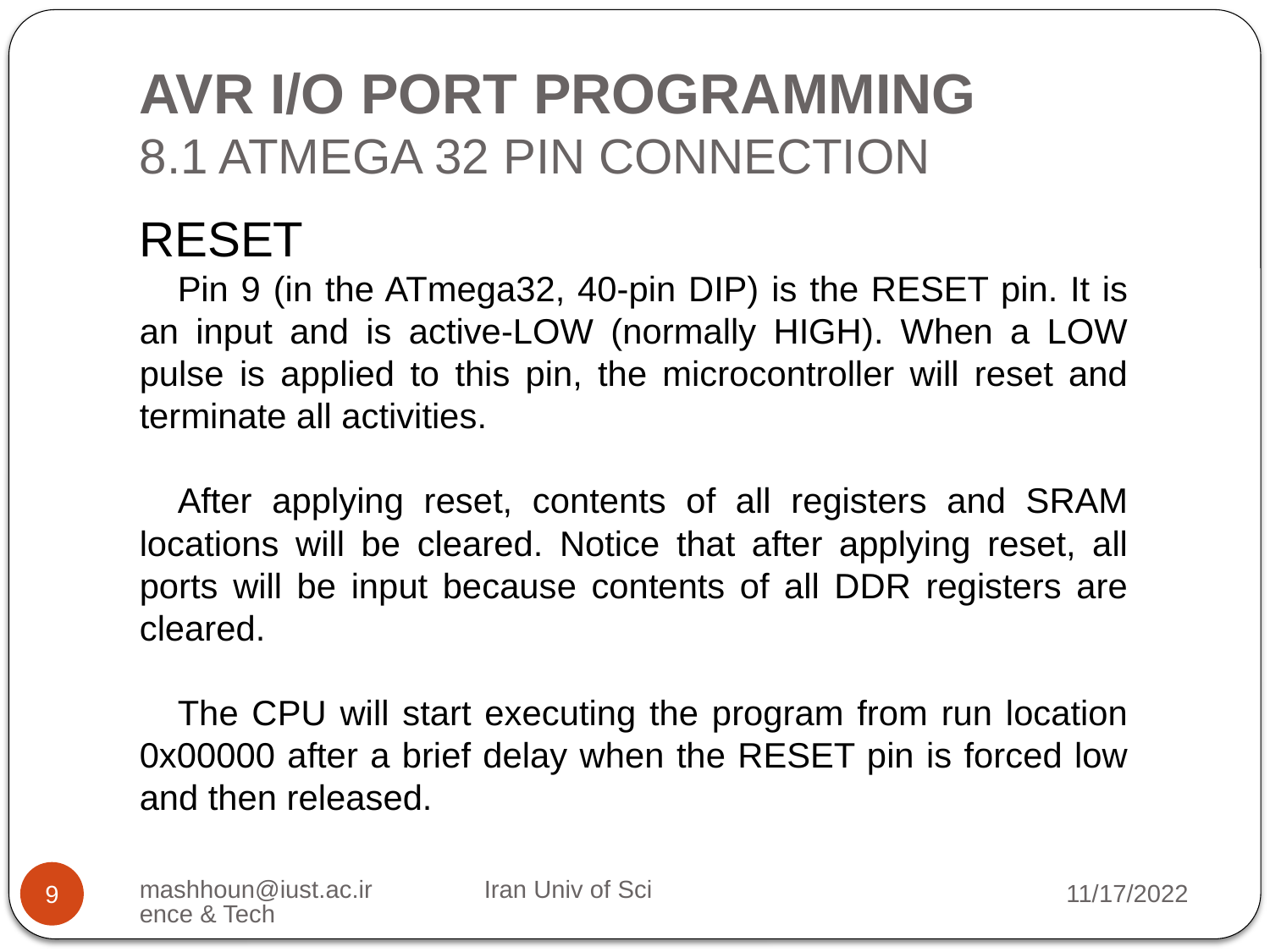

# AVR I/O PORT PROGRAMMING 8.1 ATMEGA 32 PIN CONNECTION
RESET
Pin 9 (in the ATmega32, 40-pin DIP) is the RESET pin. It is an input and is active-LOW (normally HIGH). When a LOW pulse is applied to this pin, the microcontroller will reset and terminate all activities.

After applying reset, contents of all registers and SRAM locations will be cleared. Notice that after applying reset, all ports will be input because contents of all DDR registers are cleared.

The CPU will start executing the program from run location 0x00000 after a brief delay when the RESET pin is forced low and then released.

mashhoun@iust.ac.ir                Iran Univ of Science & Tech
11/17/2022
9